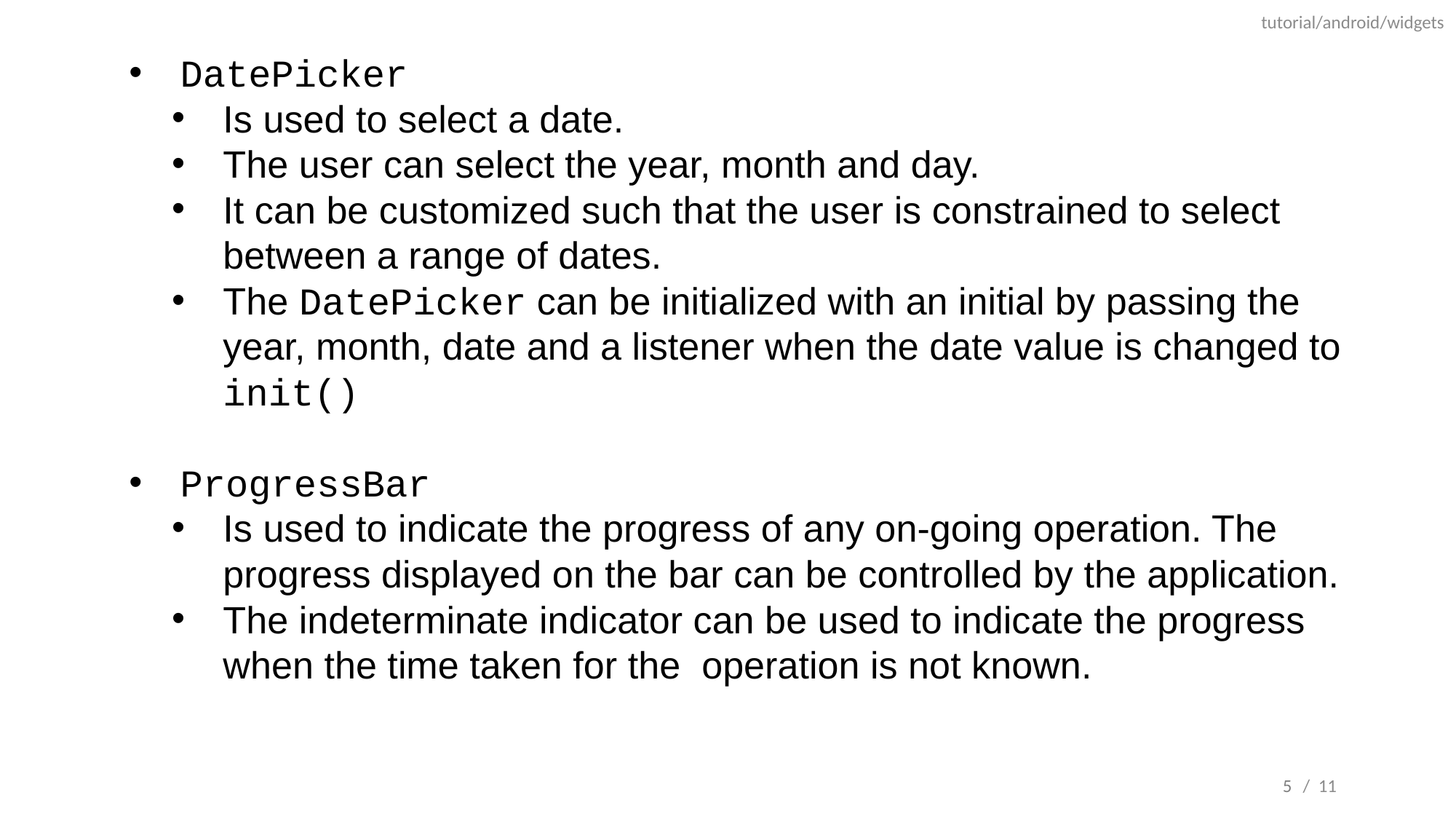

tutorial/android/widgets
DatePicker
Is used to select a date.
The user can select the year, month and day.
It can be customized such that the user is constrained to select between a range of dates.
The DatePicker can be initialized with an initial by passing the year, month, date and a listener when the date value is changed to init()

ProgressBar
Is used to indicate the progress of any on-going operation. The progress displayed on the bar can be controlled by the application.
The indeterminate indicator can be used to indicate the progress when the time taken for the  operation is not known.

5
/  11